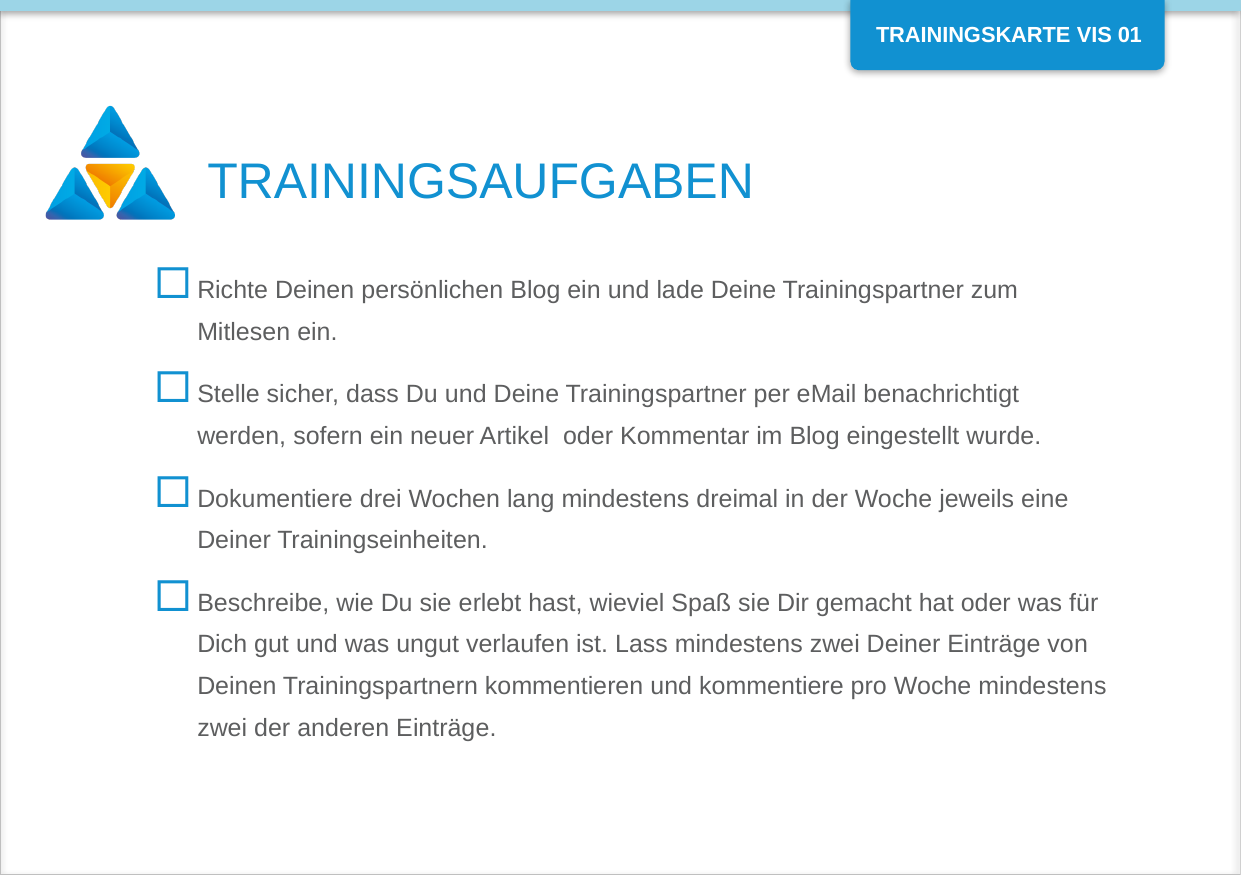

Richte Deinen persönlichen Blog ein und lade Deine Trainingspartner zum Mitlesen ein.
Stelle sicher, dass Du und Deine Trainingspartner per eMail benachrichtigt werden, sofern ein neuer Artikel  oder Kommentar im Blog eingestellt wurde.
Dokumentiere drei Wochen lang mindestens dreimal in der Woche jeweils eine Deiner Trainingseinheiten.
Beschreibe, wie Du sie erlebt hast, wieviel Spaß sie Dir gemacht hat oder was für Dich gut und was ungut verlaufen ist. Lass mindestens zwei Deiner Einträge von Deinen Trainingspartnern kommentieren und kommentiere pro Woche mindestens zwei der anderen Einträge.